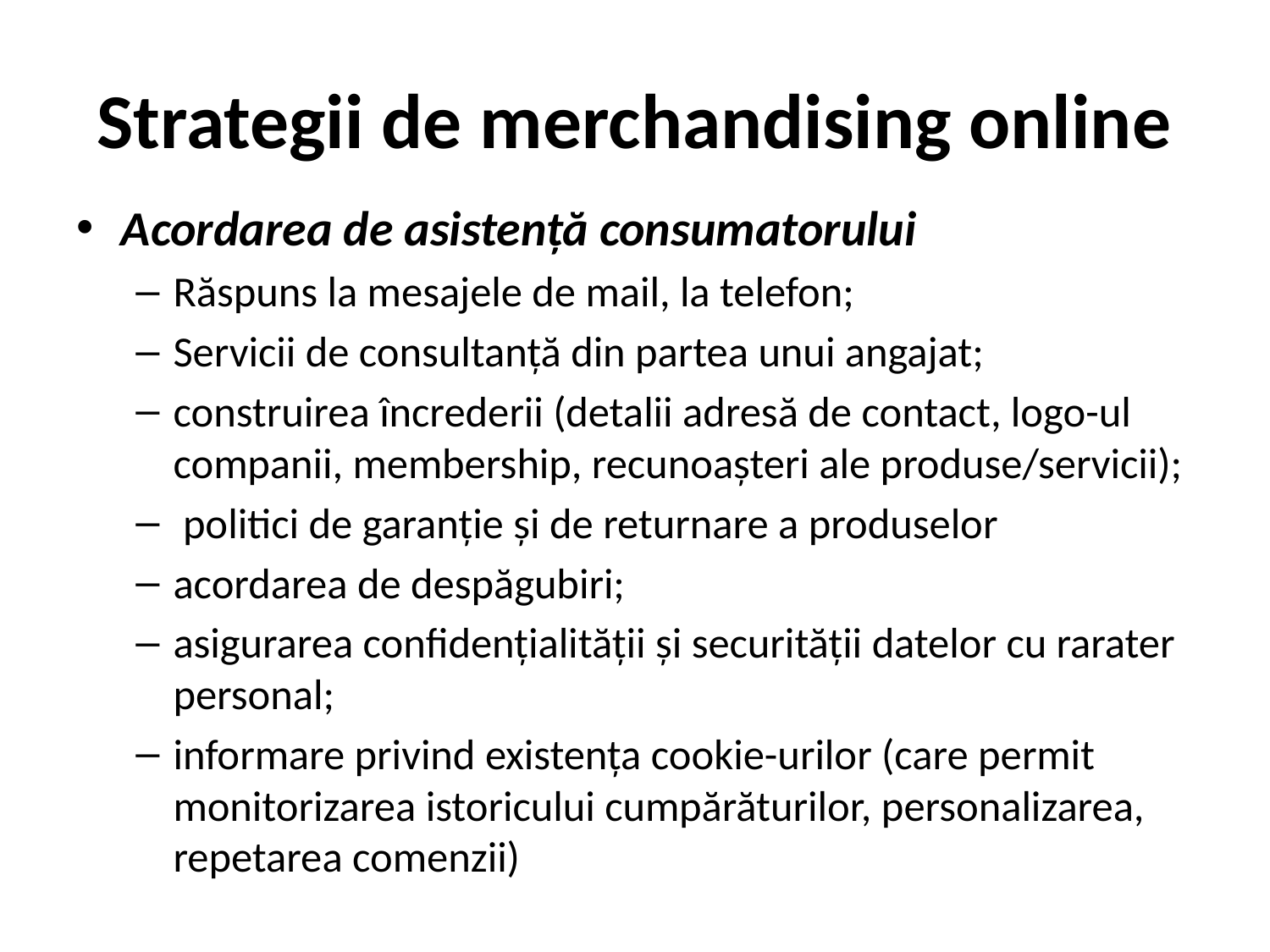

# Strategii de merchandising online
Acordarea de asistență consumatorului
Răspuns la mesajele de mail, la telefon;
Servicii de consultanță din partea unui angajat;
construirea încrederii (detalii adresă de contact, logo-ul companii, membership, recunoașteri ale produse/servicii);
 politici de garanție și de returnare a produselor
acordarea de despăgubiri;
asigurarea confidențialității și securității datelor cu rarater personal;
informare privind existența cookie-urilor (care permit monitorizarea istoricului cumpărăturilor, personalizarea, repetarea comenzii)